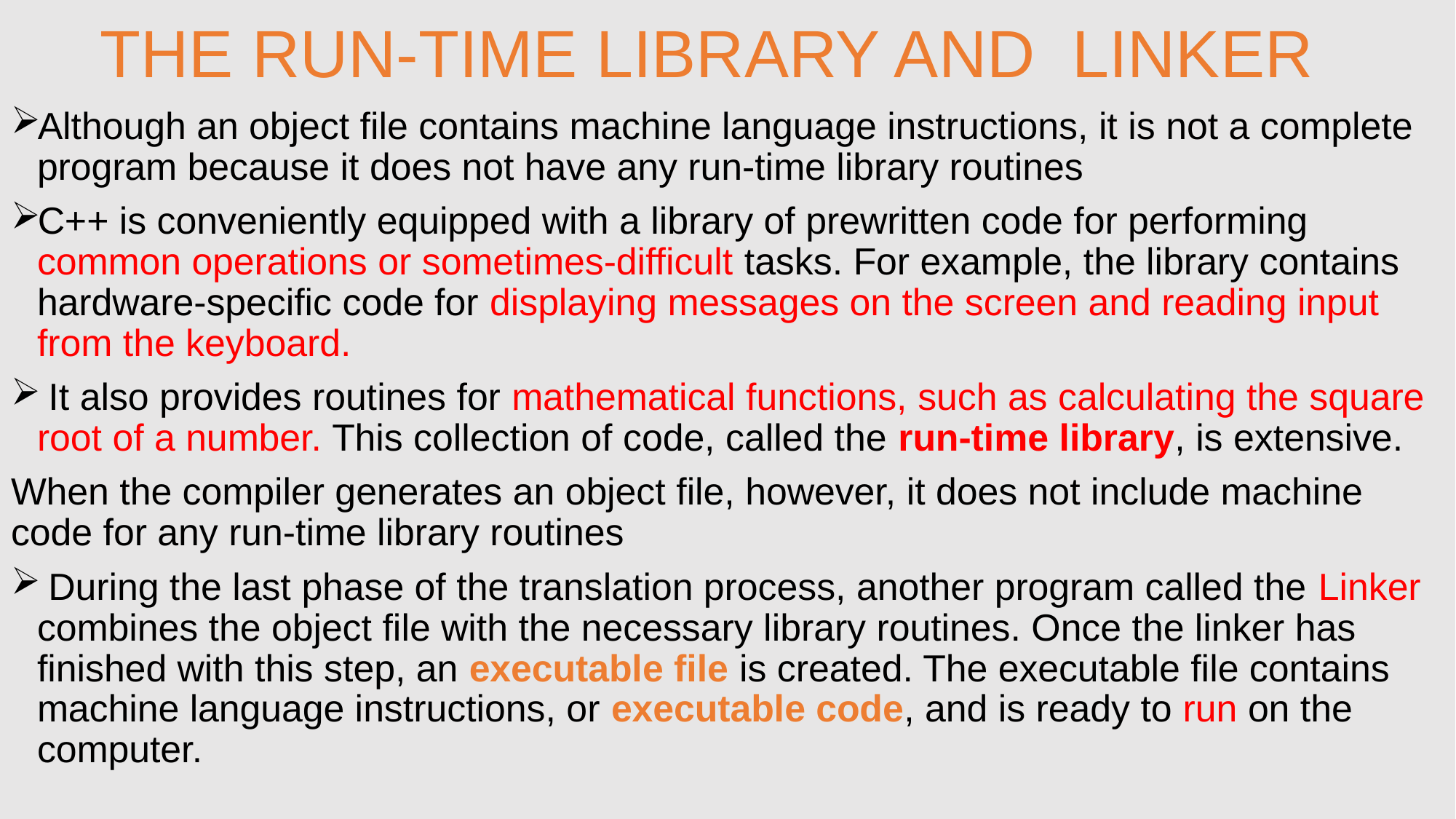

# THE RUN-TIME LIBRARY AND  LINKER
Although an object file contains machine language instructions, it is not a complete program because it does not have any run-time library routines
C++ is conveniently equipped with a library of prewritten code for performing common operations or sometimes-difficult tasks. For example, the library contains hardware-specific code for displaying messages on the screen and reading input from the keyboard.
 It also provides routines for mathematical functions, such as calculating the square root of a number. This collection of code, called the run-time library, is extensive.
When the compiler generates an object file, however, it does not include machine code for any run-time library routines
 During the last phase of the translation process, another program called the Linker combines the object file with the necessary library routines. Once the linker has finished with this step, an executable file is created. The executable file contains machine language instructions, or executable code, and is ready to run on the computer.